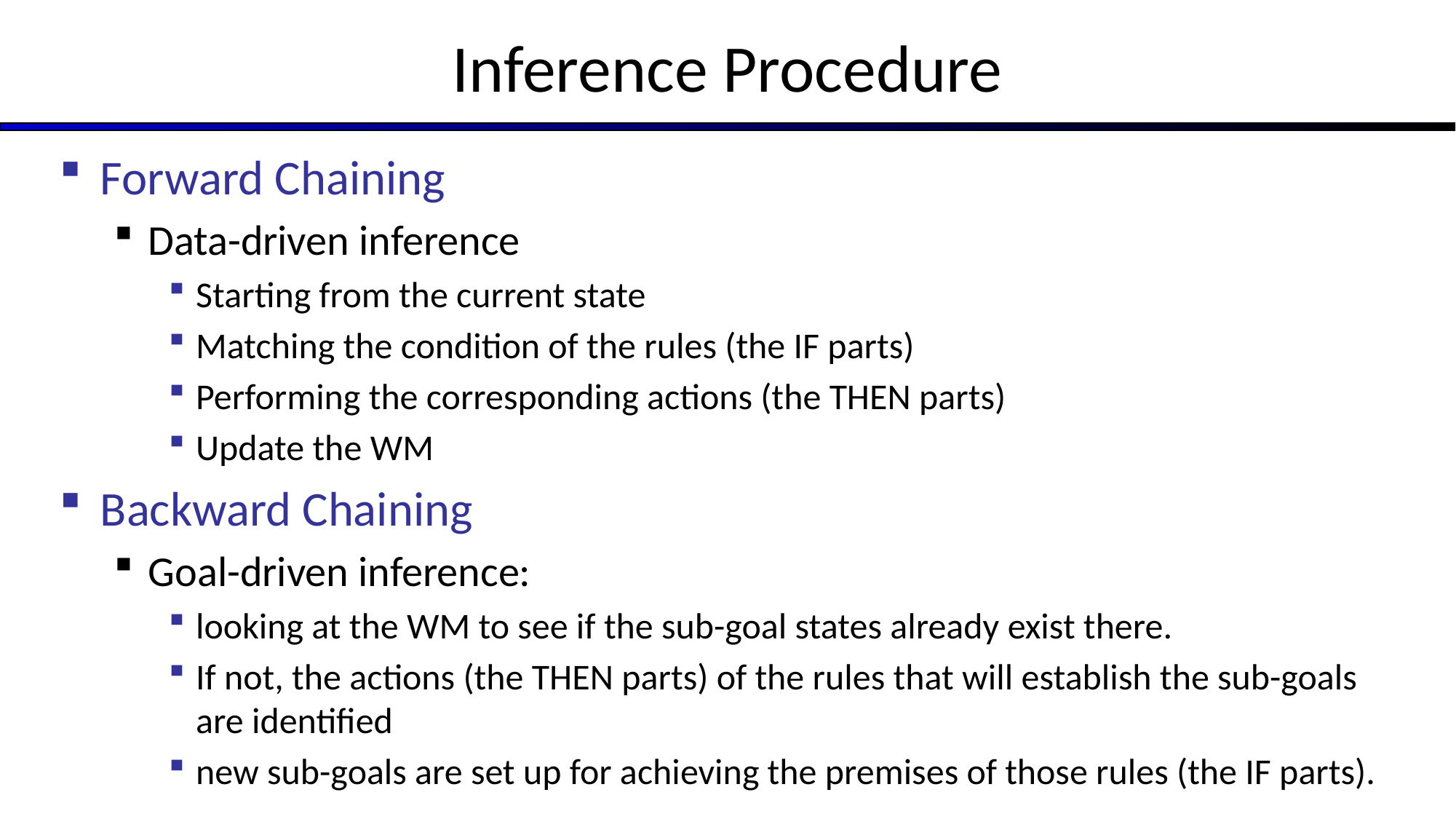

# Inference Procedure
Forward Chaining
Data-driven inference
Starting from the current state
Matching the condition of the rules (the IF parts)
Performing the corresponding actions (the THEN parts)
Update the WM
Backward Chaining
Goal-driven inference:
looking at the WM to see if the sub-goal states already exist there.
If not, the actions (the THEN parts) of the rules that will establish the sub-goals are identified
new sub-goals are set up for achieving the premises of those rules (the IF parts).